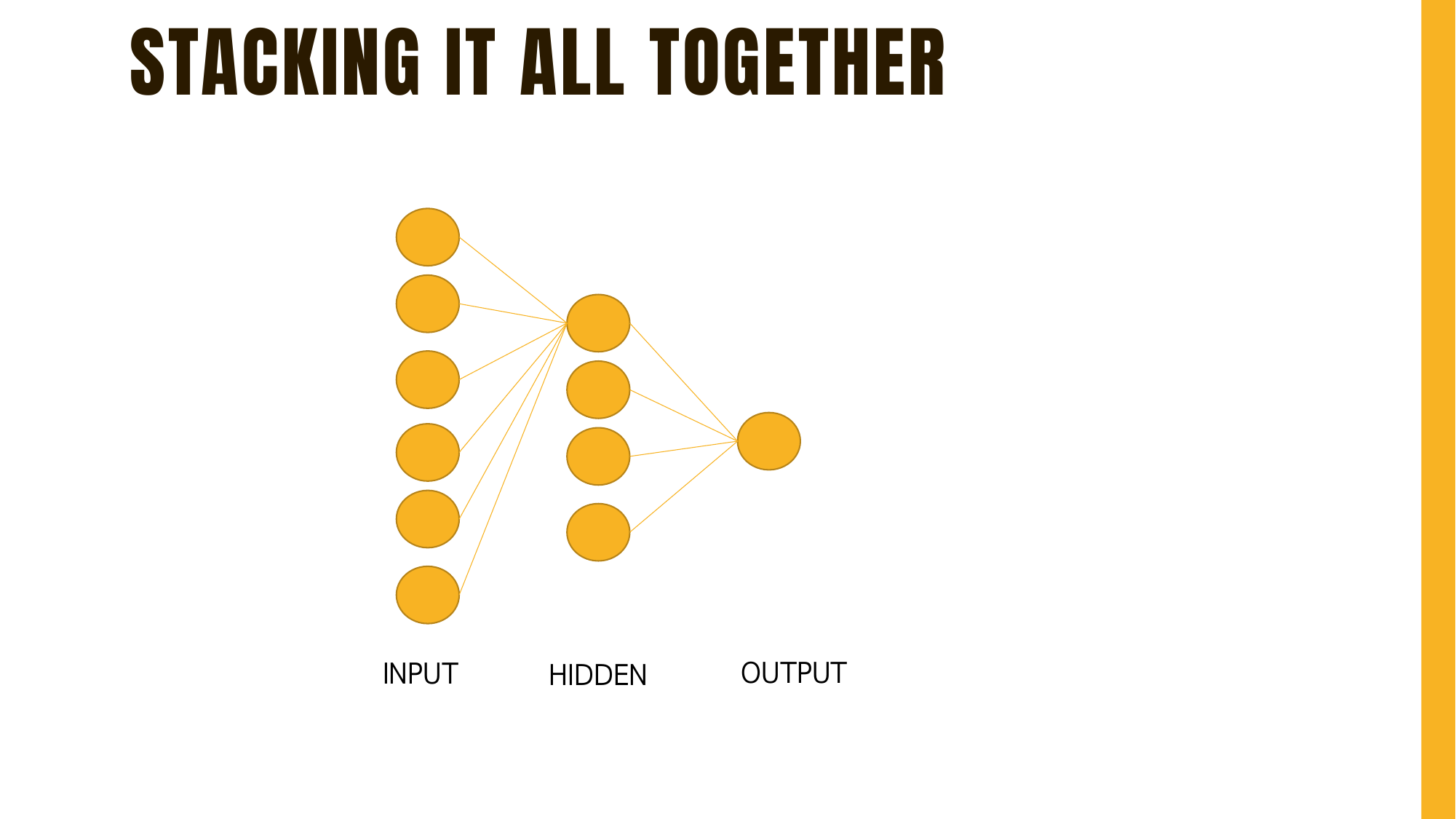

# Stacking it all together

OUTPUT
INPUT
HIDDEN